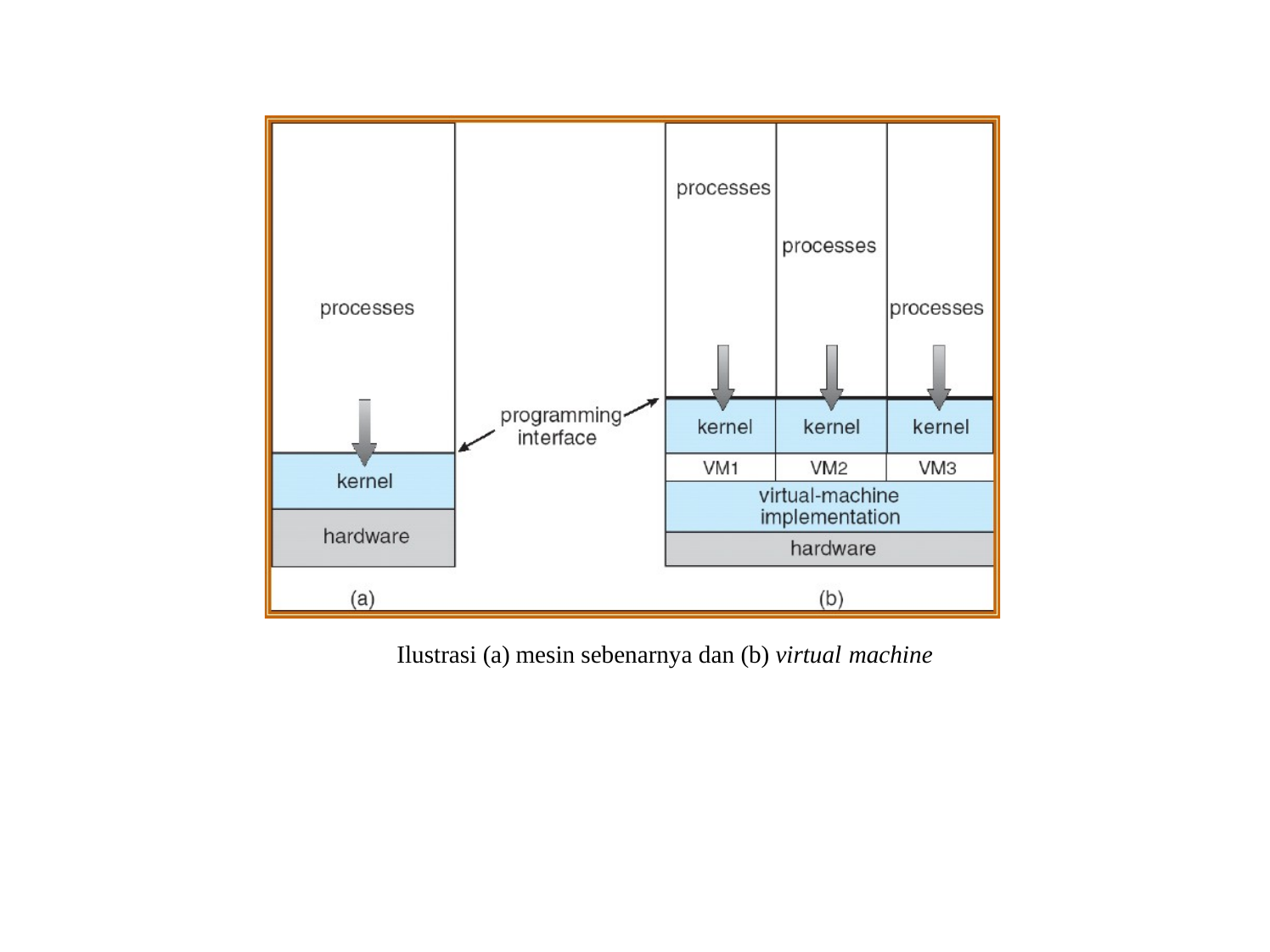

Ilustrasi (a) mesin sebenarnya dan (b) virtual machine